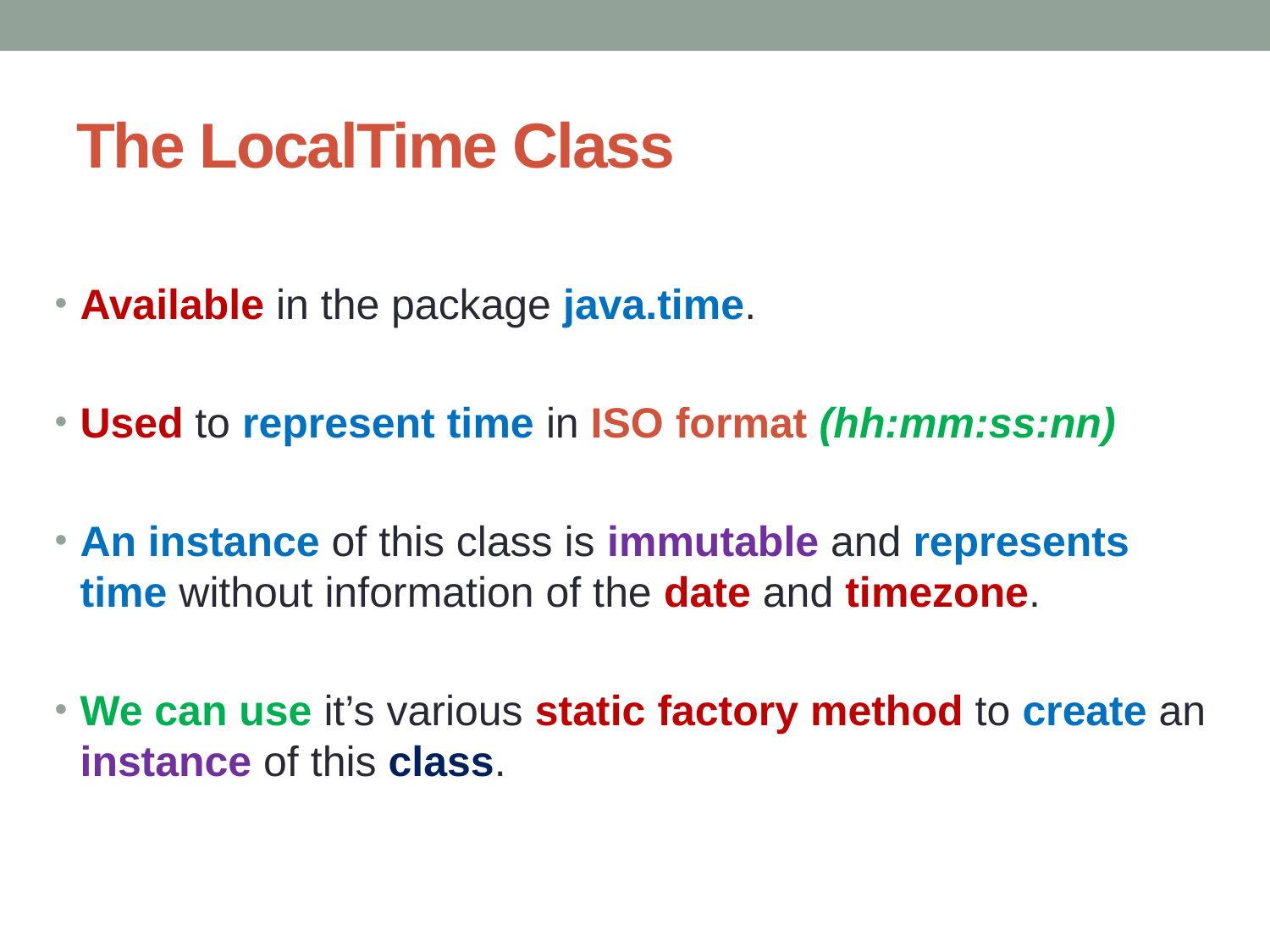

# The LocalTime Class

Available in the package java.time.

Used to represent time in ISO format (hh:mm:ss:nn)

An instance of this class is immutable and represents time without information of the date and timezone.

We can use it’s various static factory method to create an instance of this class.